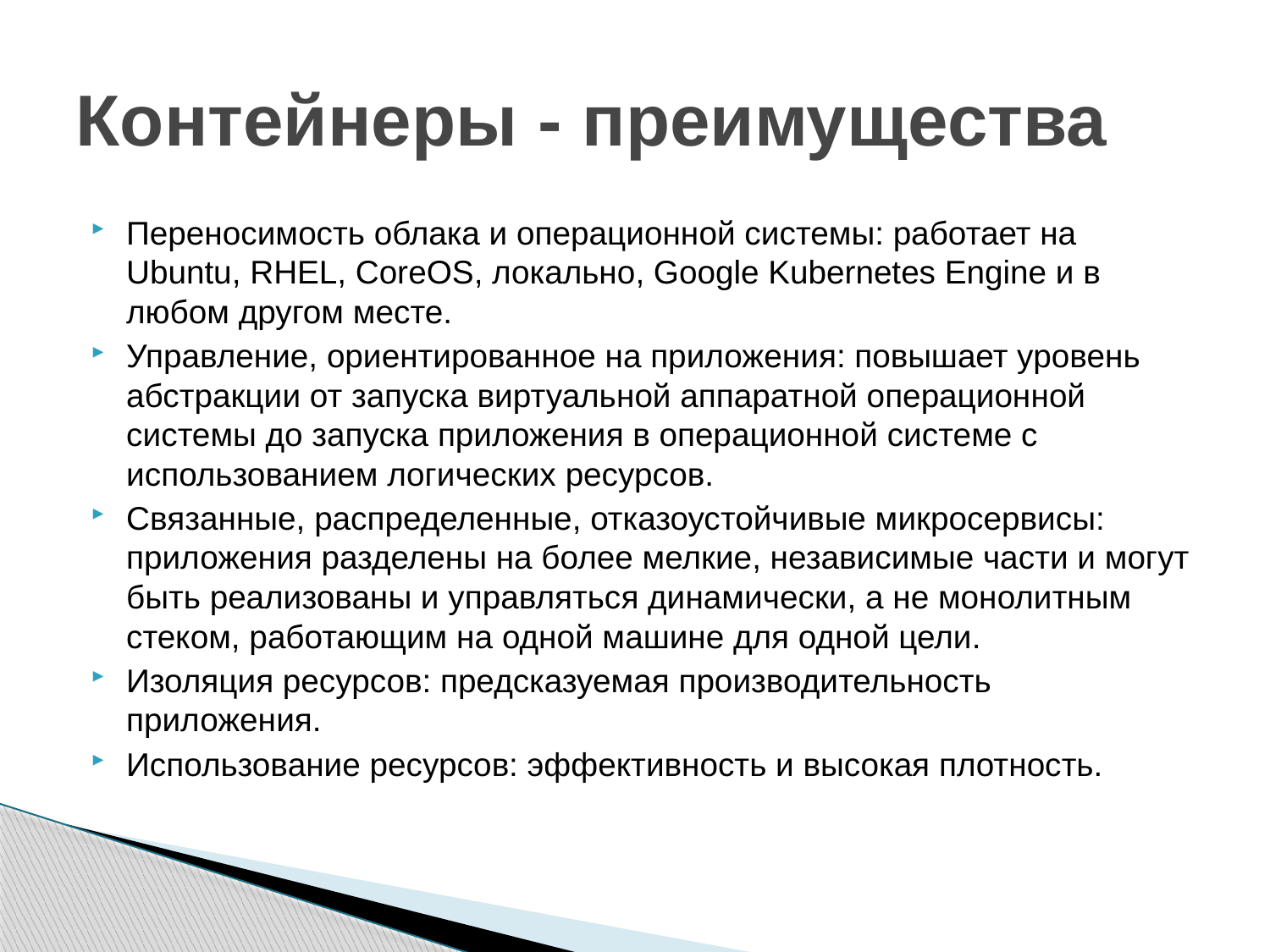

# Контейнеры - преимущества
Переносимость облака и операционной системы: работает на Ubuntu, RHEL, CoreOS, локально, Google Kubernetes Engine и в любом другом месте.
Управление, ориентированное на приложения: повышает уровень абстракции от запуска виртуальной аппаратной операционной системы до запуска приложения в операционной системе с использованием логических ресурсов.
Связанные, распределенные, отказоустойчивые микросервисы: приложения разделены на более мелкие, независимые части и могут быть реализованы и управляться динамически, а не монолитным стеком, работающим на одной машине для одной цели.
Изоляция ресурсов: предсказуемая производительность приложения.
Использование ресурсов: эффективность и высокая плотность.